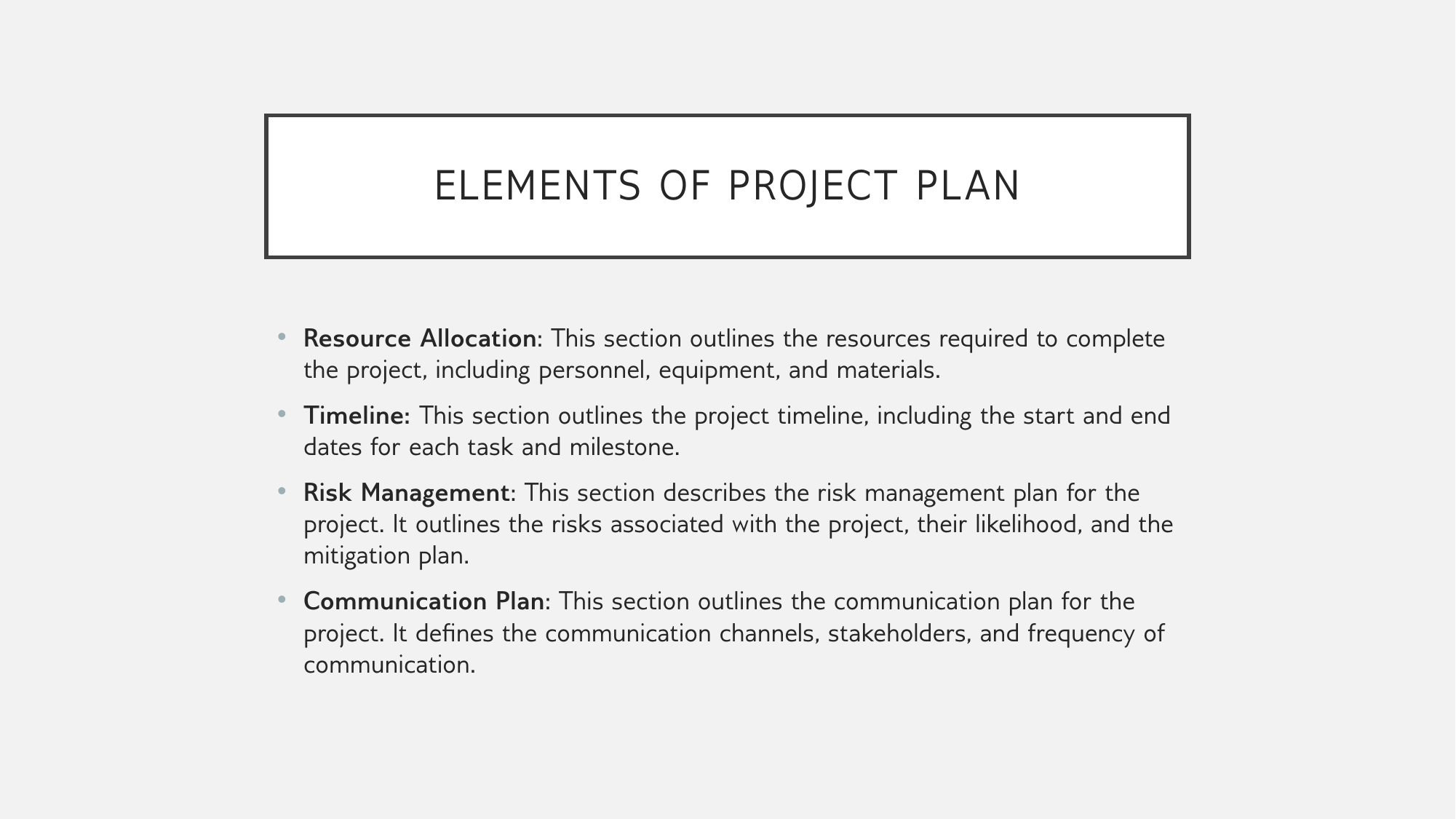

# Elements of Project plan
Resource Allocation: This section outlines the resources required to complete the project, including personnel, equipment, and materials.
Timeline: This section outlines the project timeline, including the start and end dates for each task and milestone.
Risk Management: This section describes the risk management plan for the project. It outlines the risks associated with the project, their likelihood, and the mitigation plan.
Communication Plan: This section outlines the communication plan for the project. It defines the communication channels, stakeholders, and frequency of communication.